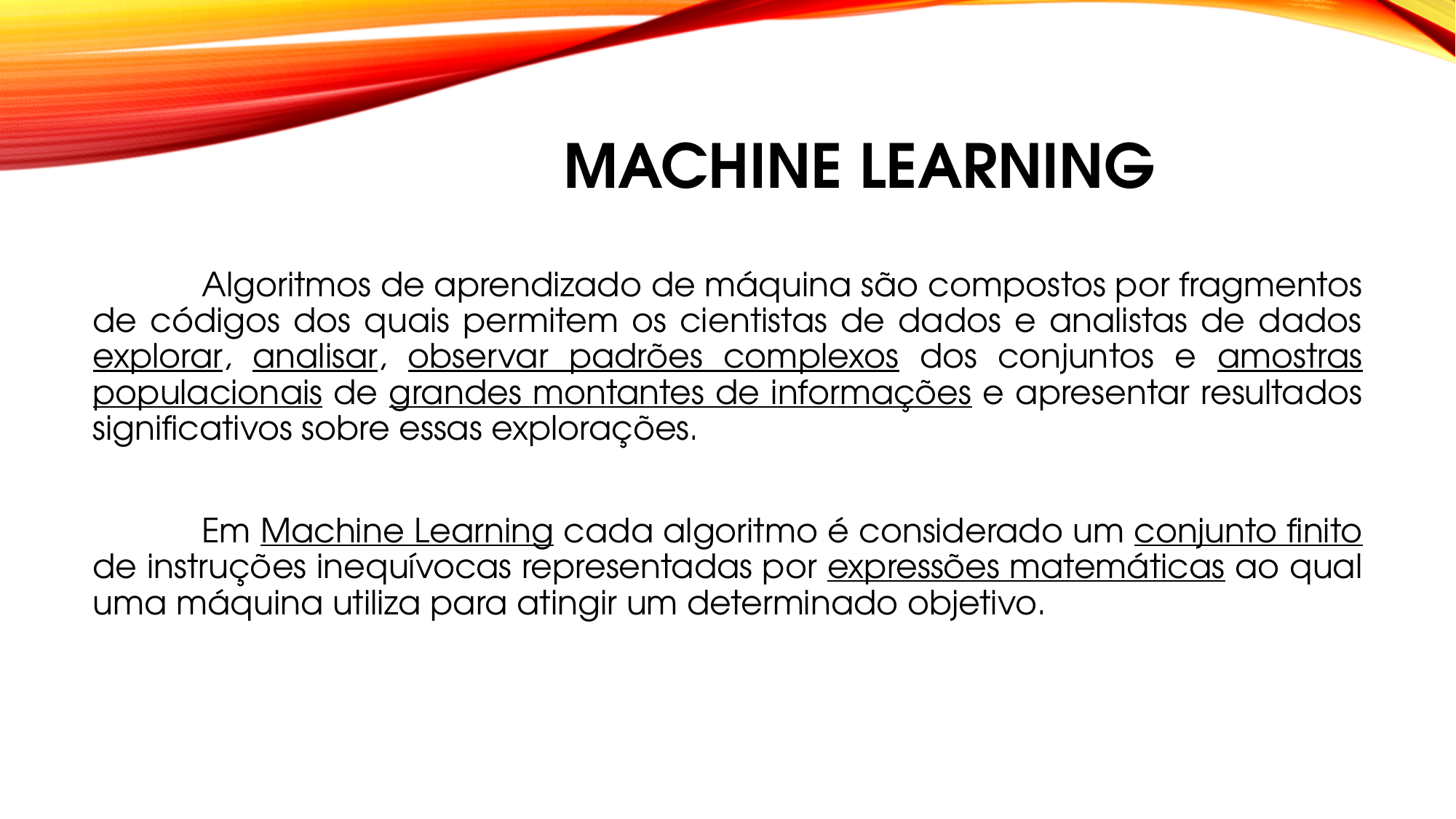

# Machine Learning
	Algoritmos de aprendizado de máquina são compostos por fragmentos de códigos dos quais permitem os cientistas de dados e analistas de dados explorar, analisar, observar padrões complexos dos conjuntos e amostras populacionais de grandes montantes de informações e apresentar resultados significativos sobre essas explorações.

	Em Machine Learning cada algoritmo é considerado um conjunto finito de instruções inequívocas representadas por expressões matemáticas ao qual uma máquina utiliza para atingir um determinado objetivo.